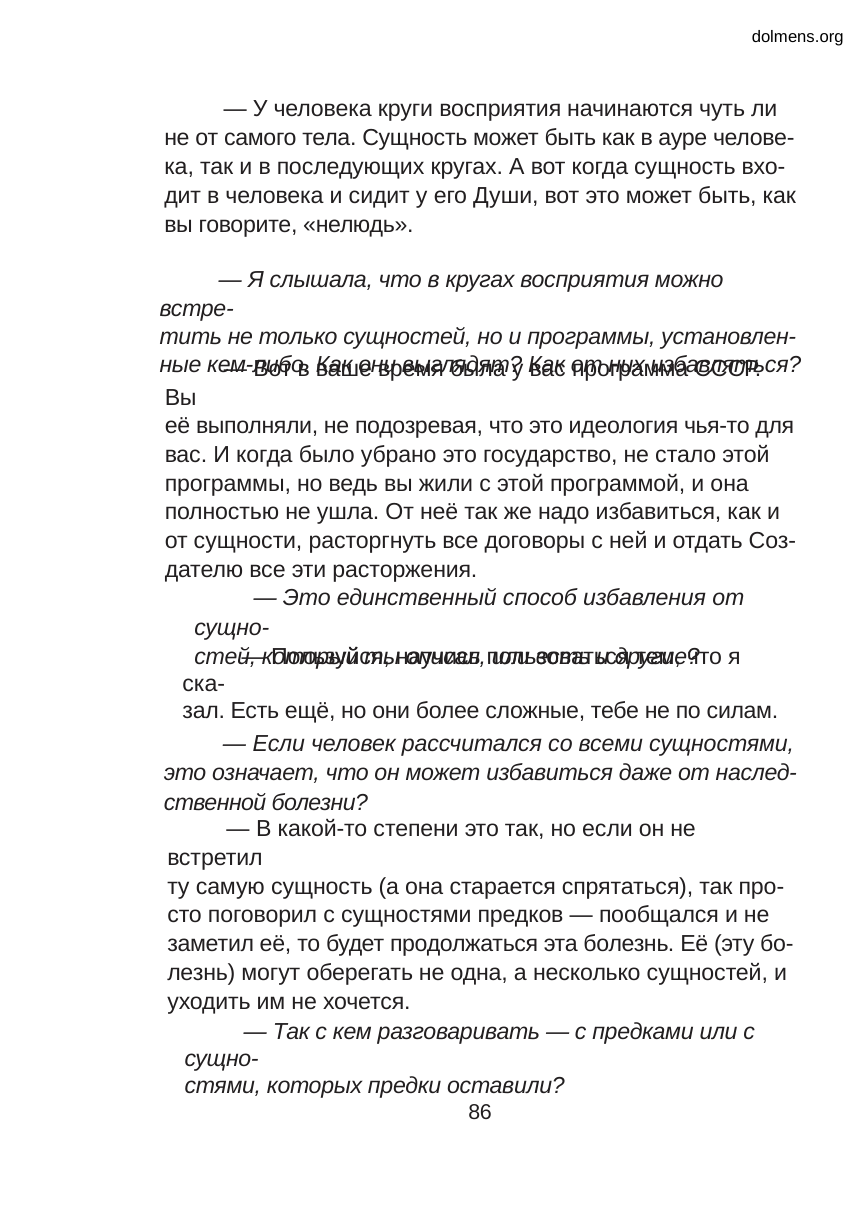

dolmens.org

— У человека круги восприятия начинаются чуть ли
не от самого тела. Сущность может быть как в ауре челове-
ка, так и в последующих кругах. А вот когда сущность вхо-
дит в человека и сидит у его Души, вот это может быть, как
вы говорите, «нелюдь».

— Я слышала, что в кругах восприятия можно встре-
тить не только сущностей, но и программы, установлен-
ные кем-либо. Как они выглядят? Как от них избавляться?

— Вот в ваше время была у вас программа СССР. Вы
её выполняли, не подозревая, что это идеология чья-то для
вас. И когда было убрано это государство, не стало этой
программы, но ведь вы жили с этой программой, и она
полностью не ушла. От неё так же надо избавиться, как и
от сущности, расторгнуть все договоры с ней и отдать Соз-
дателю все эти расторжения.

— Это единственный способ избавления от сущно-
стей, который ты описал, или есть и другие?

— Пользуйся, научись пользоваться тем, что я ска-
зал. Есть ещё, но они более сложные, тебе не по силам.

— Если человек рассчитался со всеми сущностями,
это означает, что он может избавиться даже от наслед-
ственной болезни?

— В какой-то степени это так, но если он не встретил
ту самую сущность (а она старается спрятаться), так про-
сто поговорил с сущностями предков — пообщался и не
заметил её, то будет продолжаться эта болезнь. Её (эту бо-
лезнь) могут оберегать не одна, а несколько сущностей, и
уходить им не хочется.

— Так с кем разговаривать — с предками или с сущно-
стями, которых предки оставили?

86